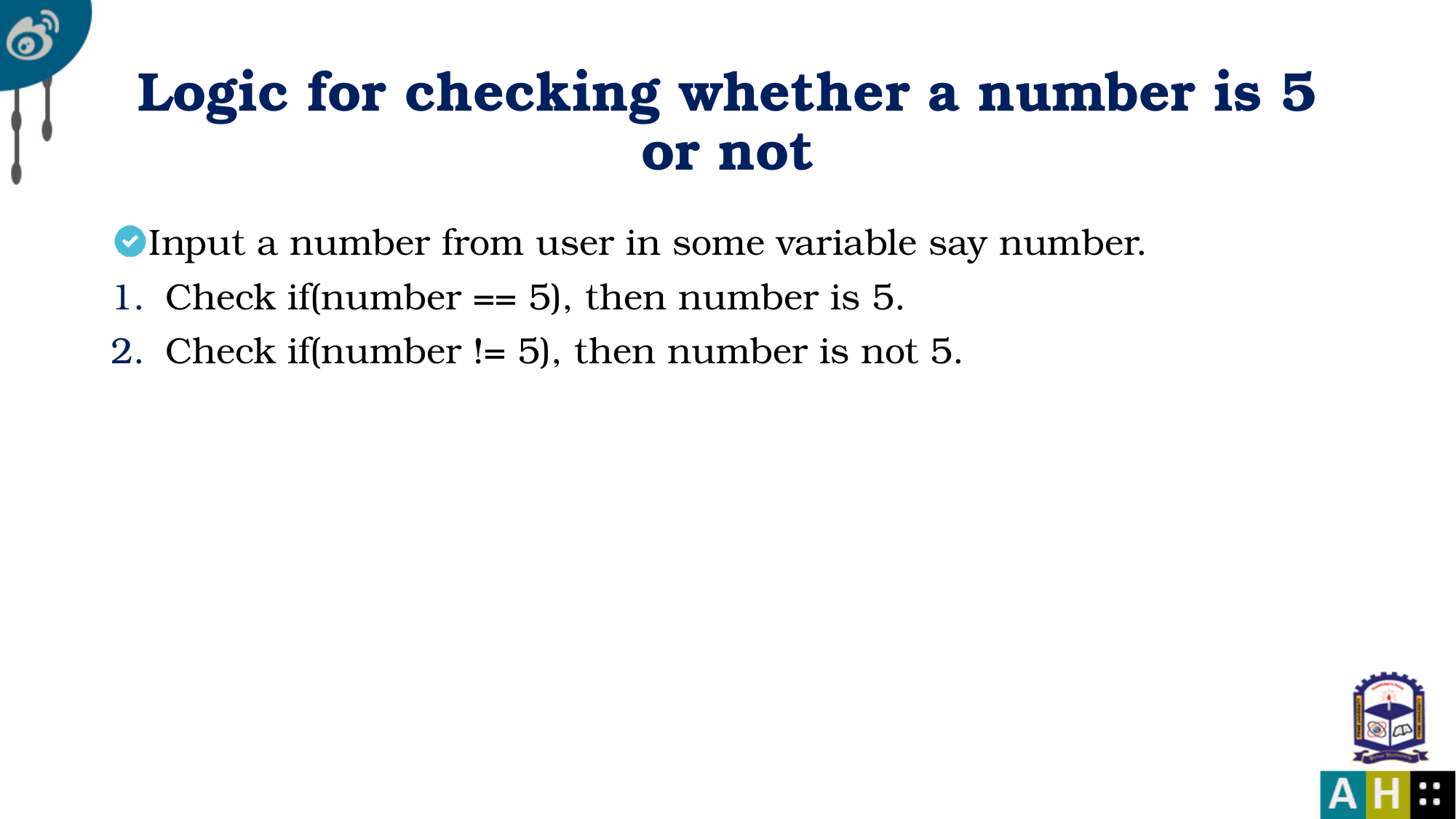

# Logic for checking whether a number is 5 or not
Input a number from user in some variable say number.
Check if(number == 5), then number is 5.
Check if(number != 5), then number is not 5.